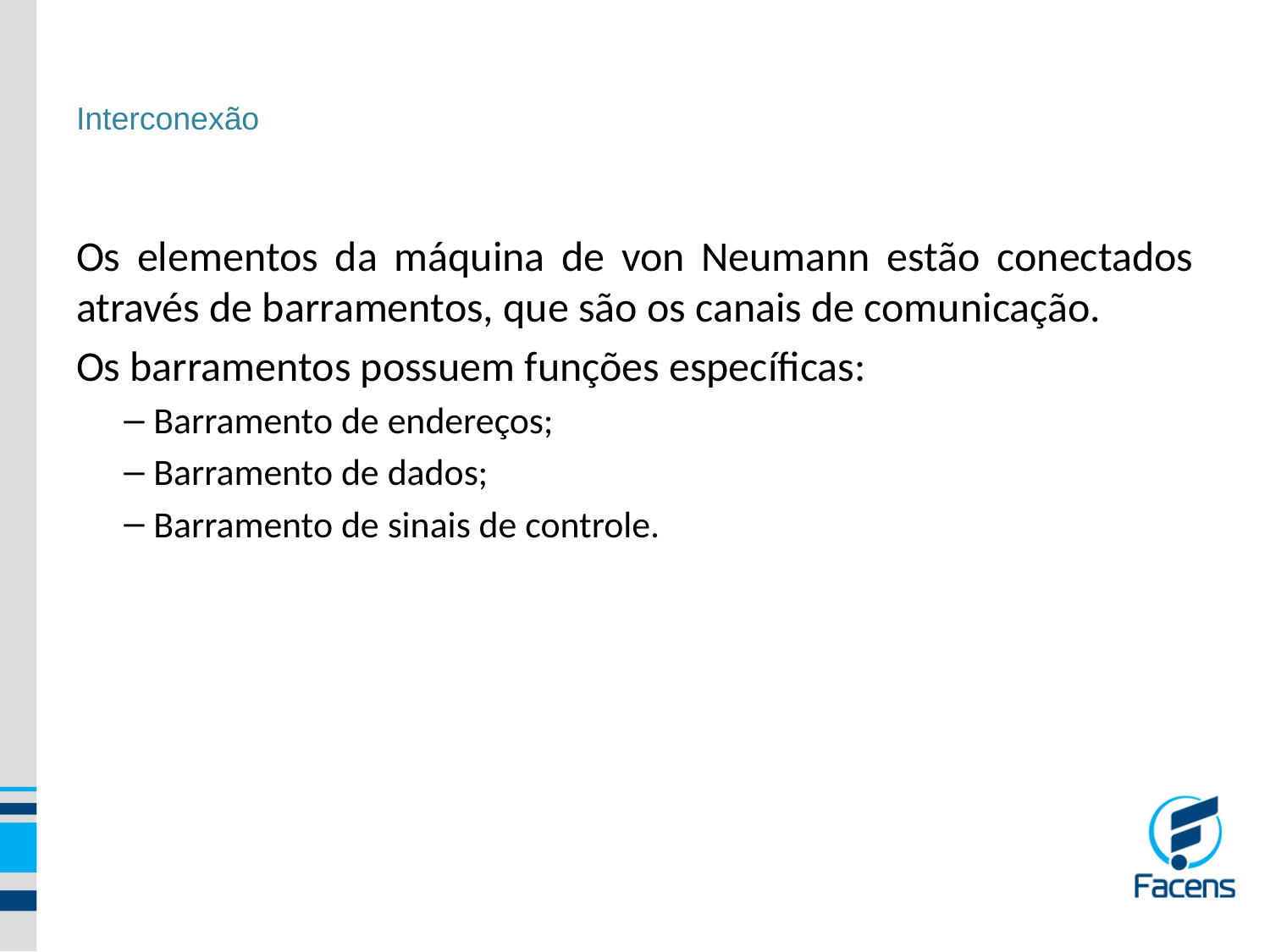

# Interconexão
Os elementos da máquina de von Neumann estão conectados através de barramentos, que são os canais de comunicação.
Os barramentos possuem funções específicas:
Barramento de endereços;
Barramento de dados;
Barramento de sinais de controle.